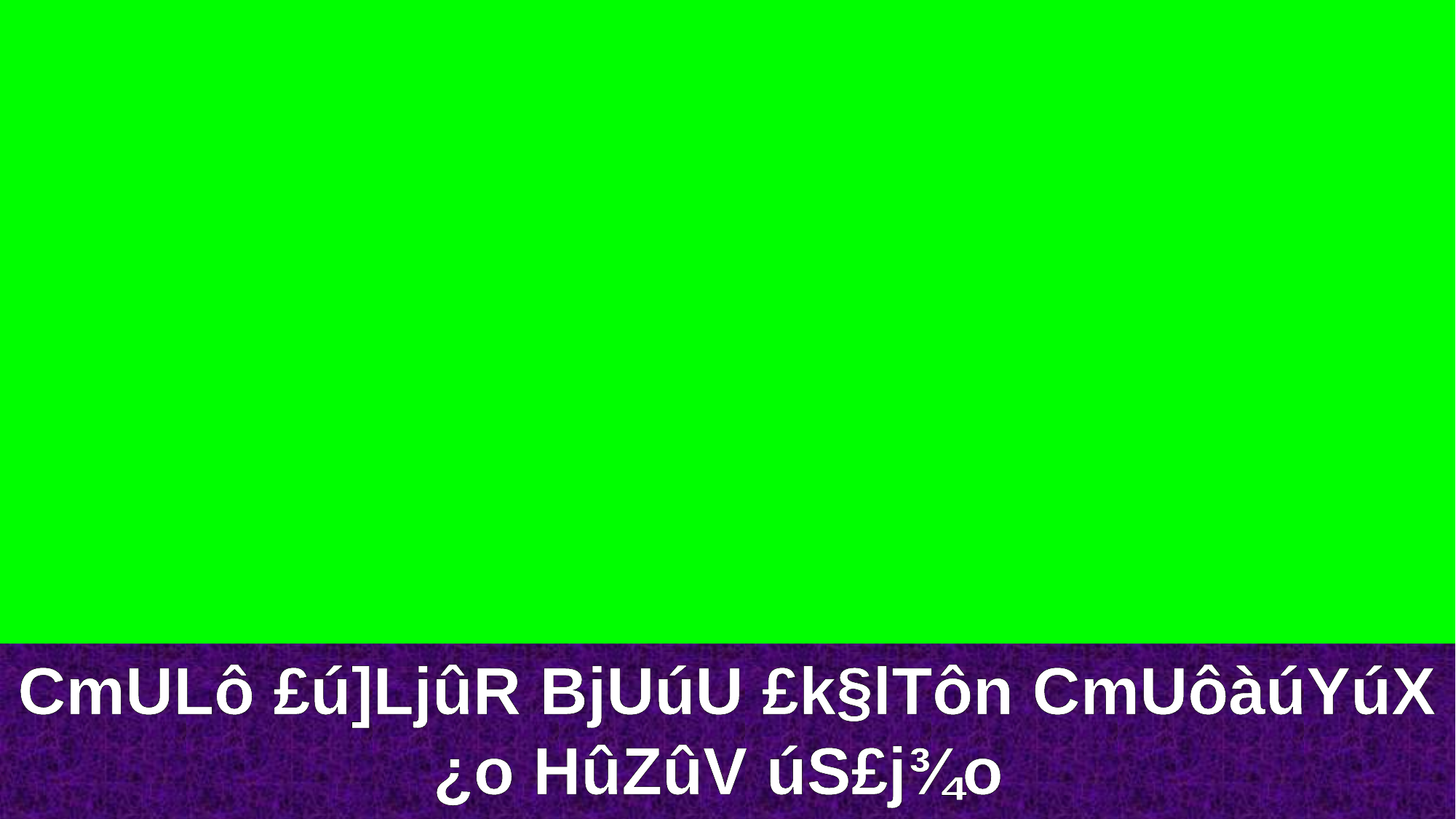

CmULô £ú]LjûR BjUúU £k§lTôn CmUôàúYúX ¿o HûZûV úS£j¾o